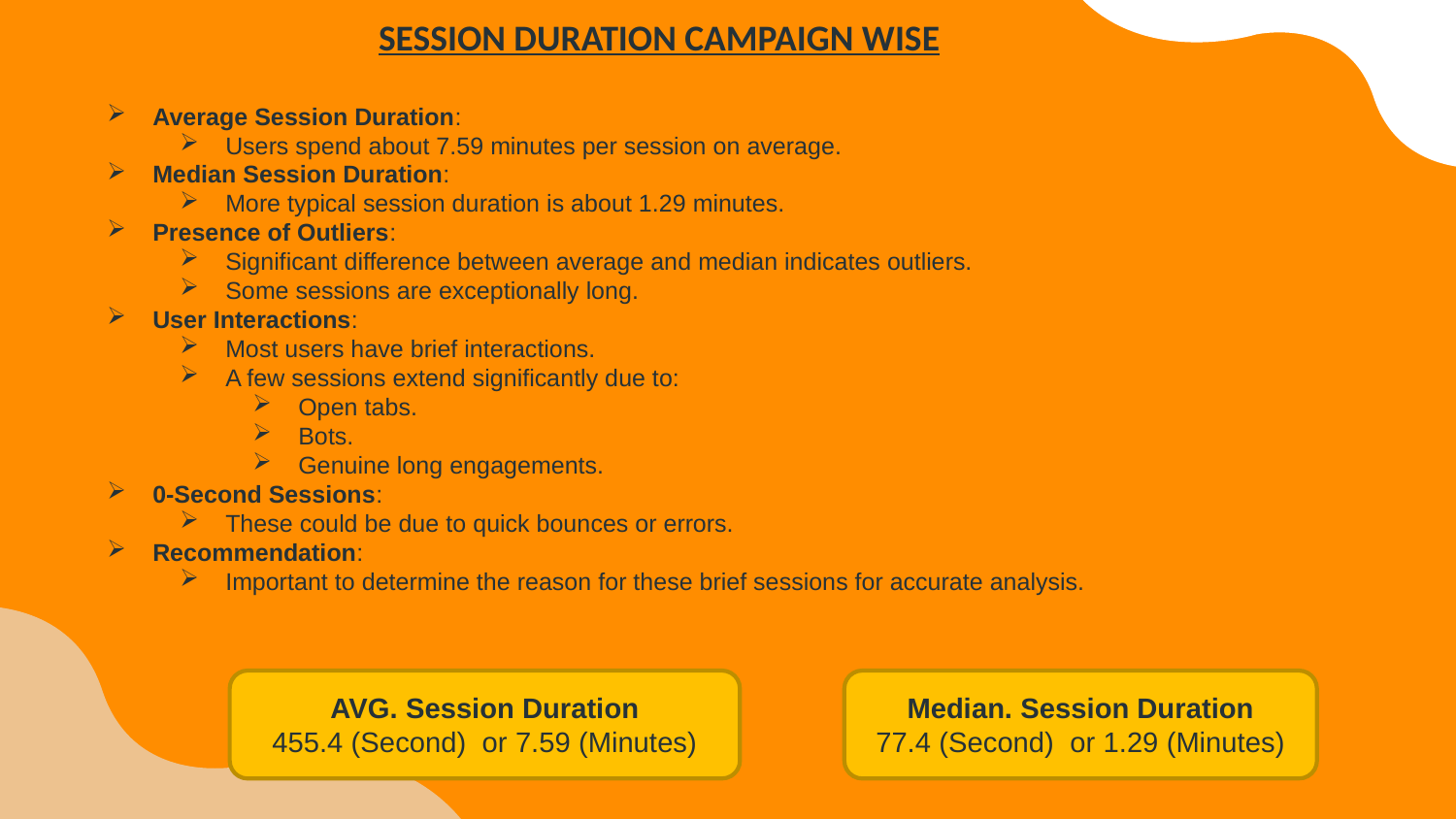

# SESSION DURATION CAMPAIGN WISE

Average Session Duration:
Users spend about 7.59 minutes per session on average.
Median Session Duration:
More typical session duration is about 1.29 minutes.
Presence of Outliers:
Significant difference between average and median indicates outliers.
Some sessions are exceptionally long.
User Interactions:
Most users have brief interactions.
A few sessions extend significantly due to:
Open tabs.
Bots.
Genuine long engagements.
0-Second Sessions:
These could be due to quick bounces or errors.
Recommendation:
Important to determine the reason for these brief sessions for accurate analysis.
Median. Session Duration
77.4 (Second)  or 1.29 (Minutes)
AVG. Session Duration
455.4 (Second)  or 7.59 (Minutes)